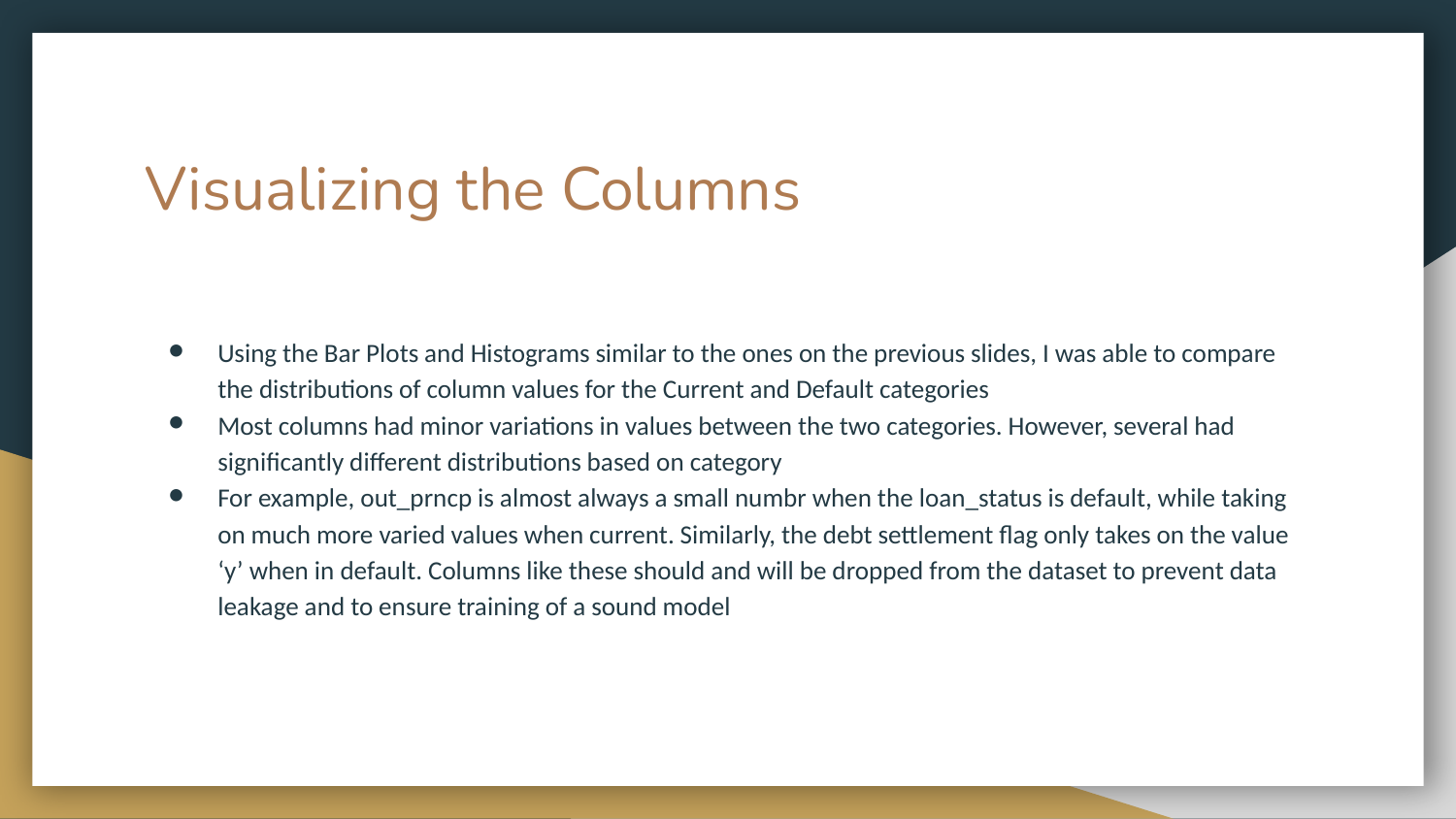

# Visualizing the Columns
Using the Bar Plots and Histograms similar to the ones on the previous slides, I was able to compare the distributions of column values for the Current and Default categories
Most columns had minor variations in values between the two categories. However, several had significantly different distributions based on category
For example, out_prncp is almost always a small numbr when the loan_status is default, while taking on much more varied values when current. Similarly, the debt settlement flag only takes on the value ‘y’ when in default. Columns like these should and will be dropped from the dataset to prevent data leakage and to ensure training of a sound model